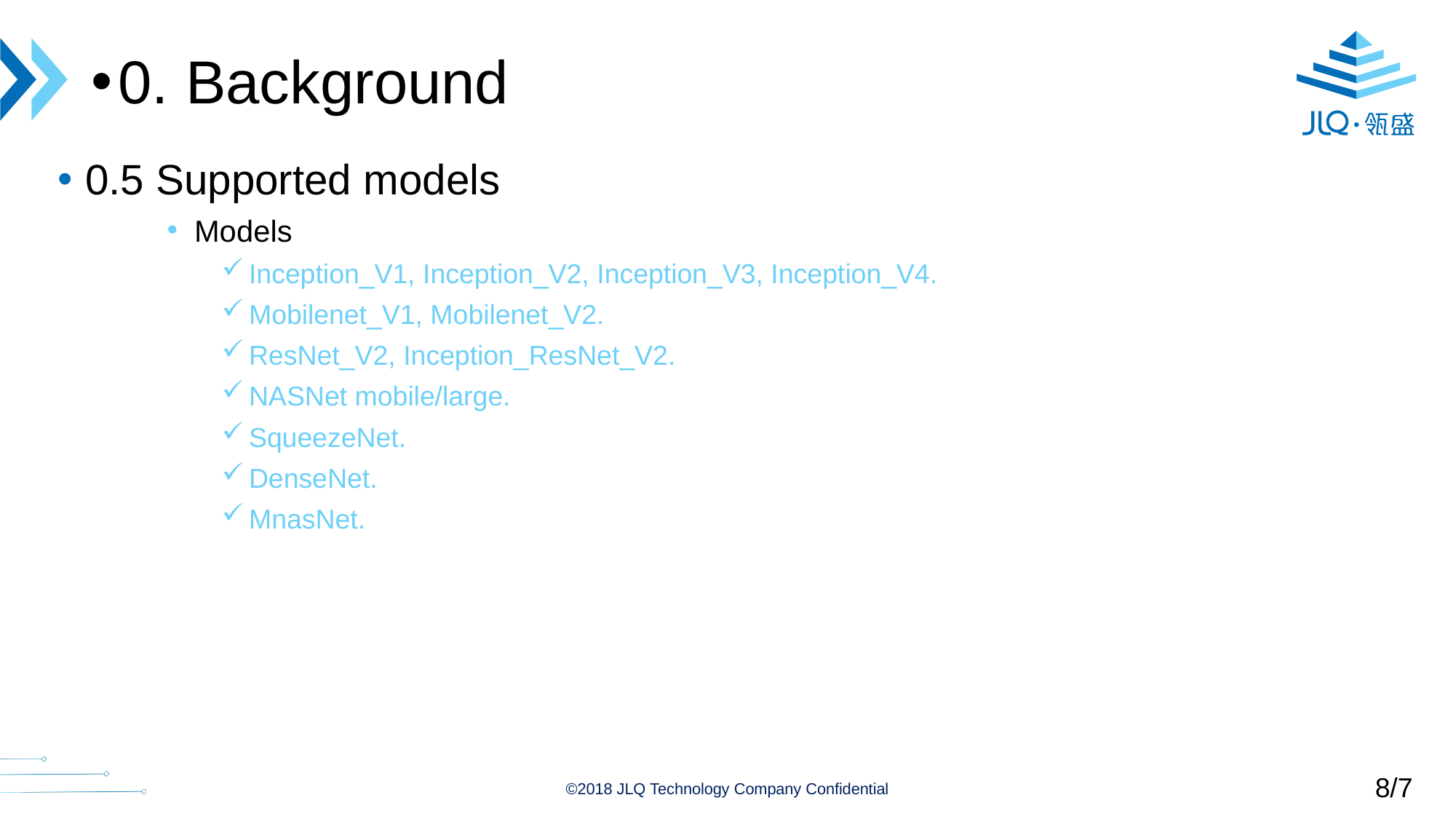

0. Background

0.5 Supported models
Models
Inception_V1, Inception_V2, Inception_V3, Inception_V4.
Mobilenet_V1, Mobilenet_V2.
ResNet_V2, Inception_ResNet_V2.
NASNet mobile/large.
SqueezeNet.
DenseNet.
MnasNet.
8/7